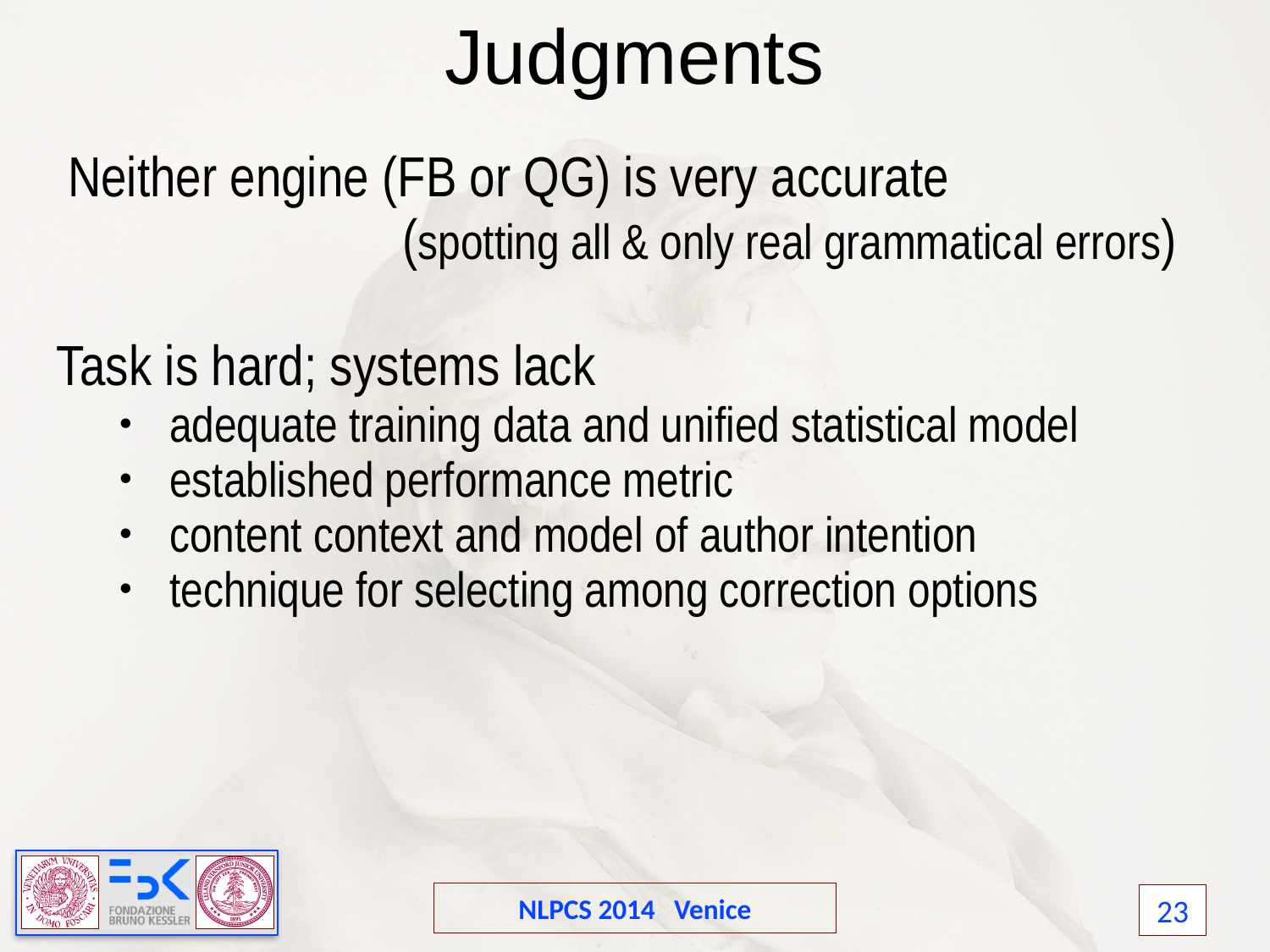

Judgments
Neither engine (FB or QG) is very accurate
			(spotting all & only real grammatical errors)

Task is hard; systems lack
adequate training data and unified statistical model
established performance metric
content context and model of author intention
technique for selecting among correction options